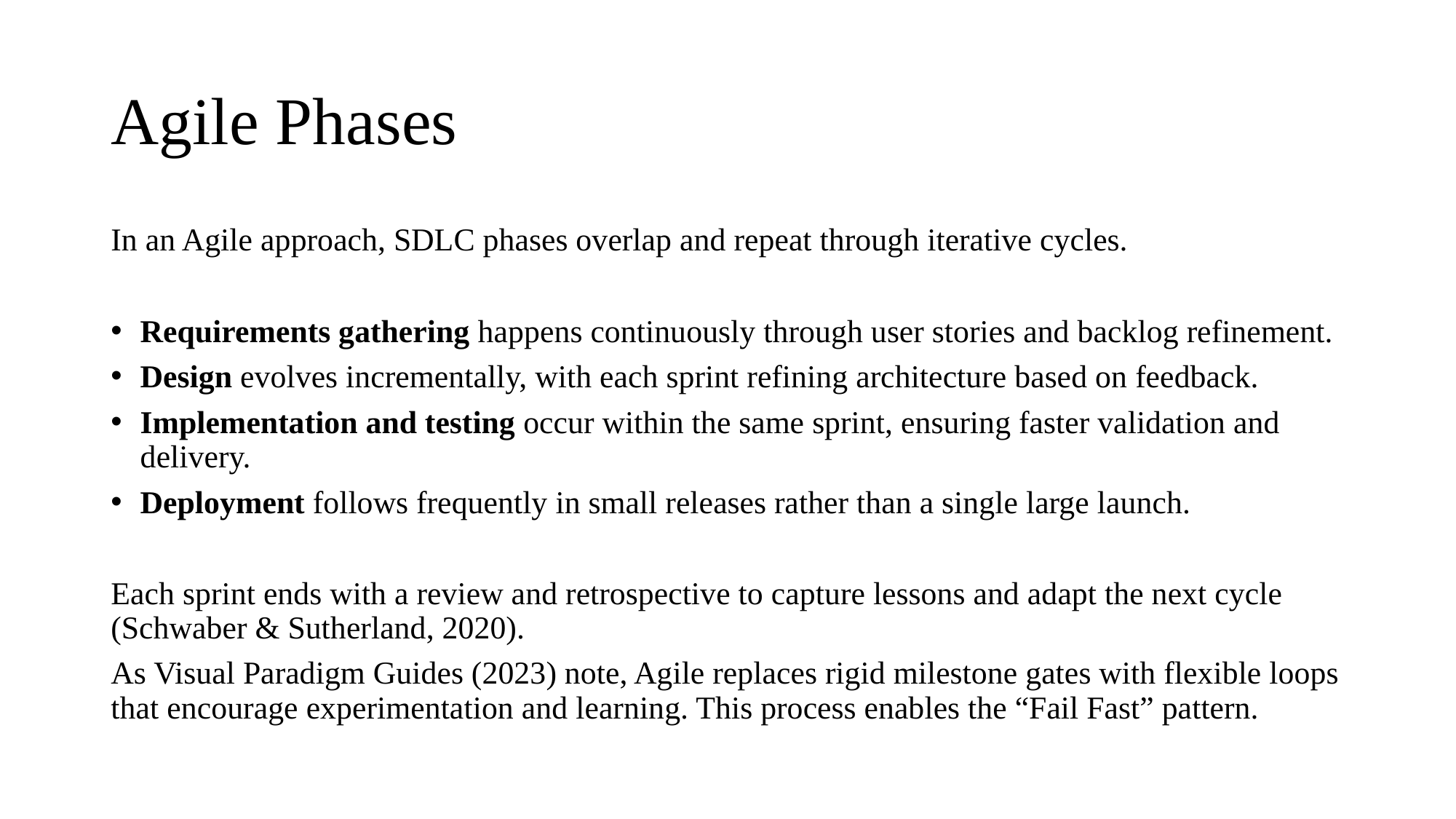

# Agile Phases
In an Agile approach, SDLC phases overlap and repeat through iterative cycles.

Requirements gathering happens continuously through user stories and backlog refinement.
Design evolves incrementally, with each sprint refining architecture based on feedback.
Implementation and testing occur within the same sprint, ensuring faster validation and delivery.
Deployment follows frequently in small releases rather than a single large launch.

Each sprint ends with a review and retrospective to capture lessons and adapt the next cycle (Schwaber & Sutherland, 2020).
As Visual Paradigm Guides (2023) note, Agile replaces rigid milestone gates with flexible loops that encourage experimentation and learning. This process enables the “Fail Fast” pattern.